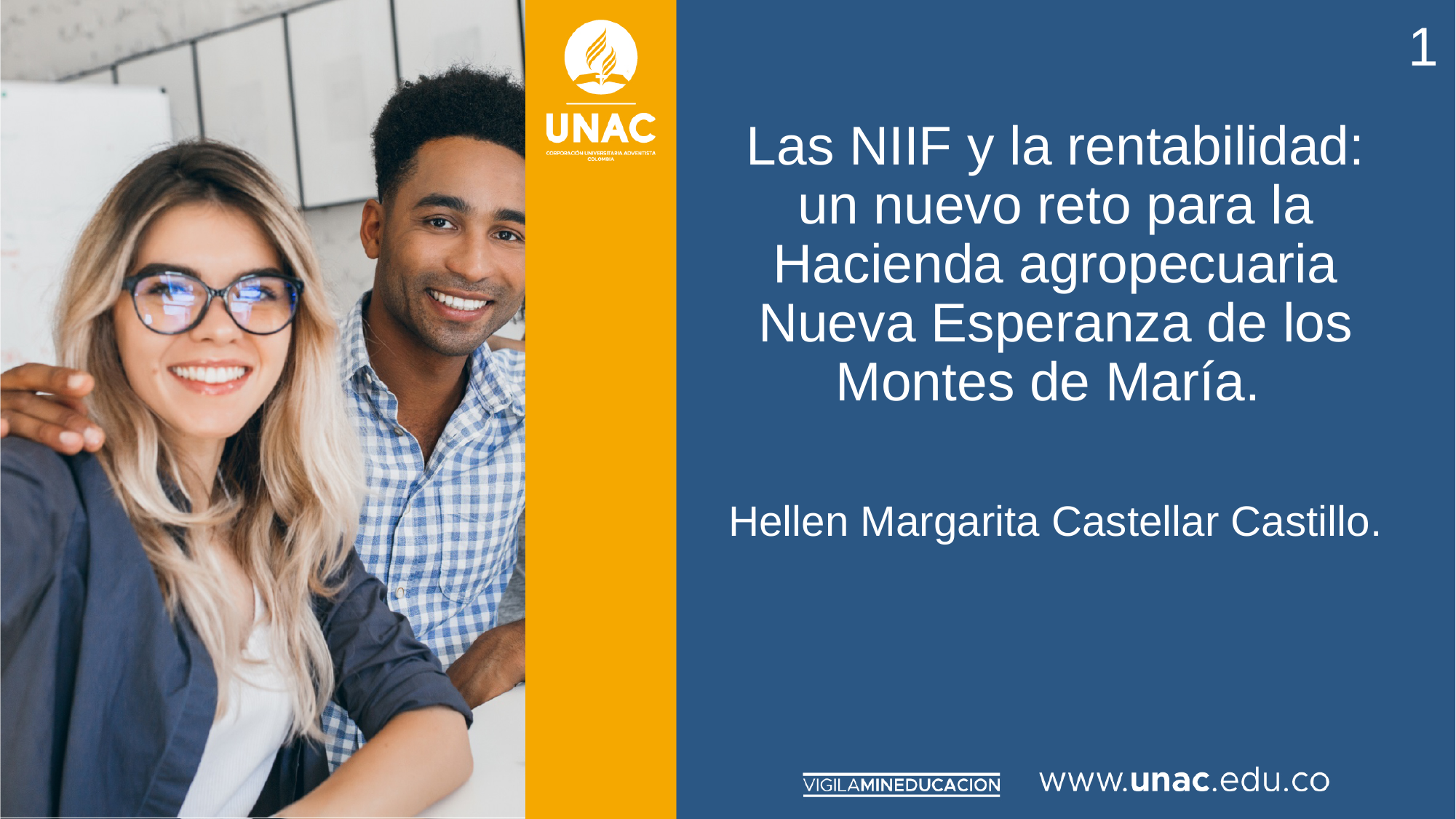

1
# Las NIIF y la rentabilidad: un nuevo reto para la Hacienda agropecuaria Nueva Esperanza de los Montes de María.
Hellen Margarita Castellar Castillo.